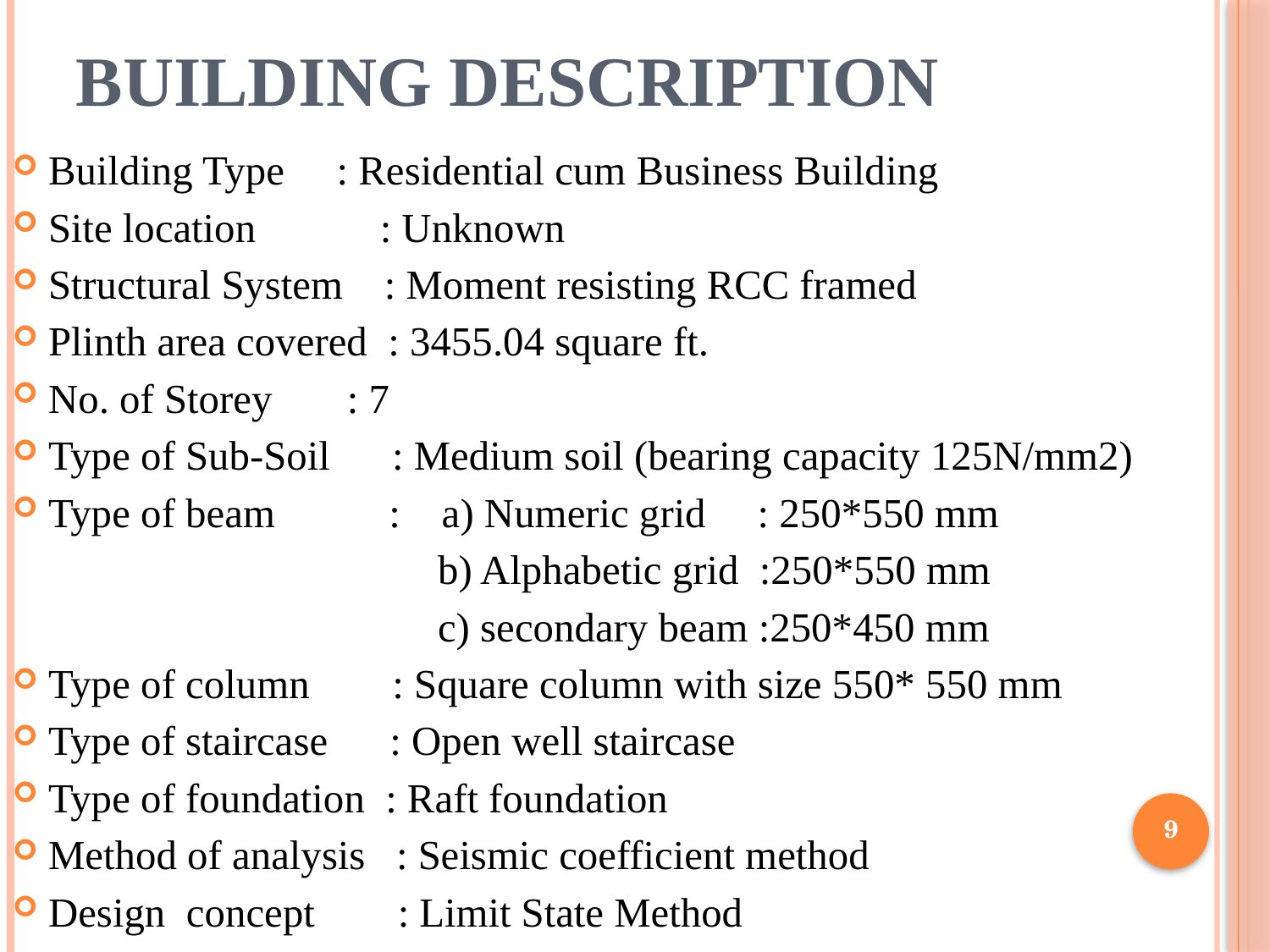

# BUILDING DESCRIPTION
Building Type	 : Residential cum Business Building
Site location            : Unknown
Structural System    : Moment resisting RCC framed
Plinth area covered  : 3455.04 square ft.
No. of Storey	  : 7
Type of Sub-Soil      : Medium soil (bearing capacity 125N/mm2)
Type of beam           :    a) Numeric grid     : 250*550 mm
                                         b) Alphabetic grid  :250*550 mm
                                         c) secondary beam :250*450 mm
Type of column        : Square column with size 550* 550 mm
Type of staircase      : Open well staircase
Type of foundation  : Raft foundation
Method of analysis   : Seismic coefficient method
Design  concept        : Limit State Method

9